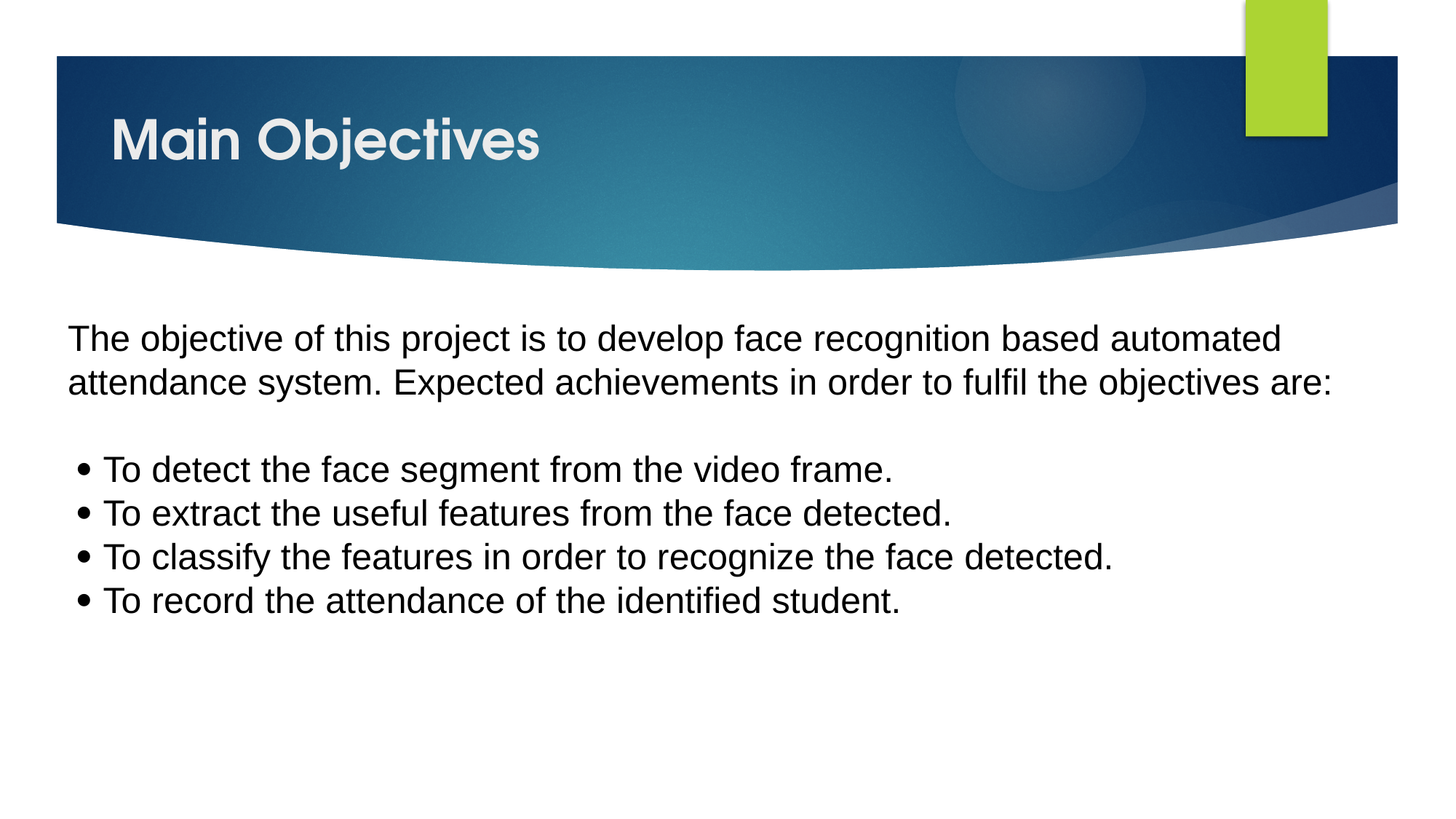

Main Objectives

The objective of this project is to develop face recognition based automated attendance system. Expected achievements in order to fulfil the objectives are:

 • To detect the face segment from the video frame.
 • To extract the useful features from the face detected.
 • To classify the features in order to recognize the face detected.
 • To record the attendance of the identified student.